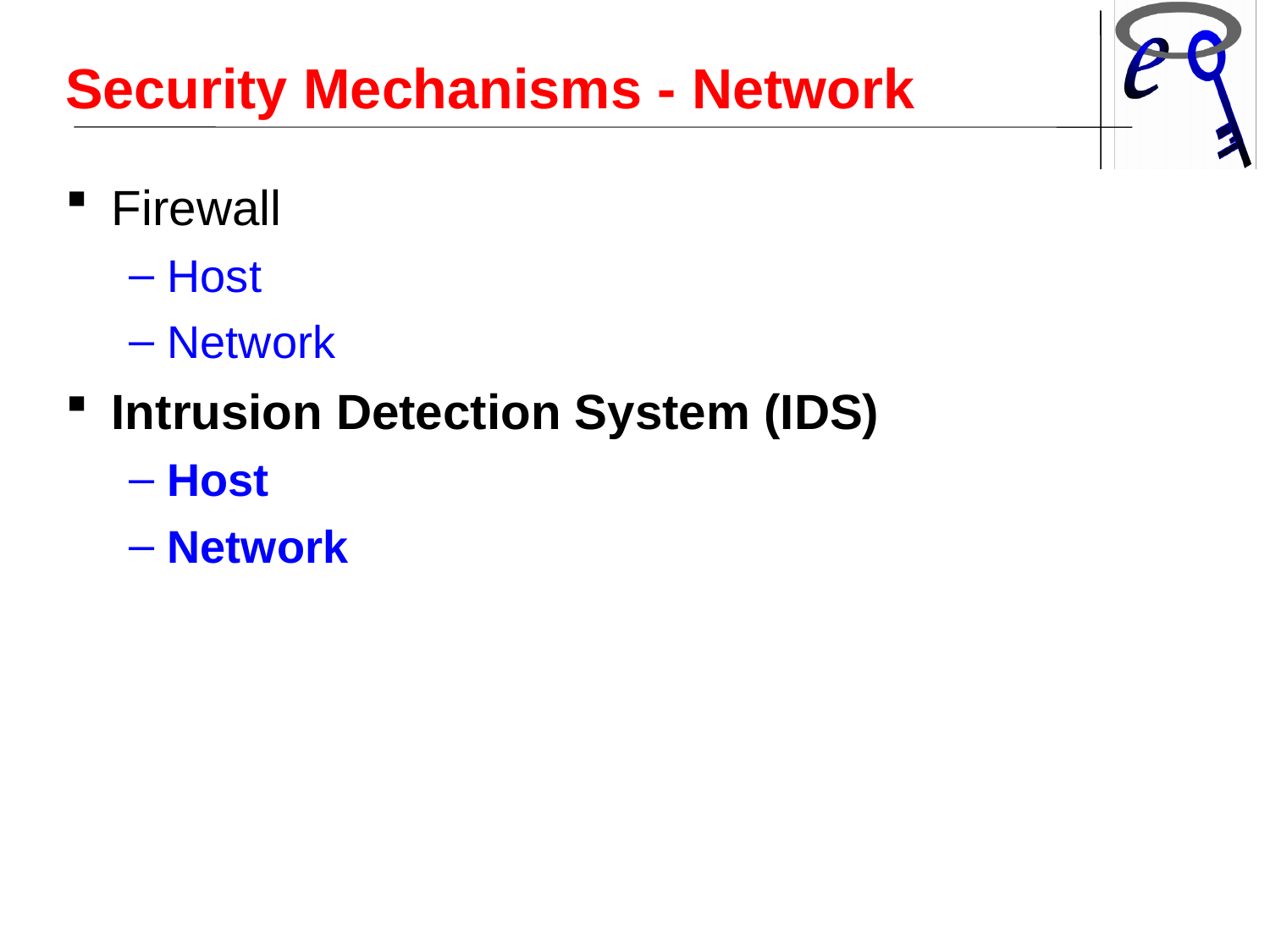

Security Mechanisms - Network
Firewall
Host
Network
Intrusion Detection System (IDS)‏
Host
Network